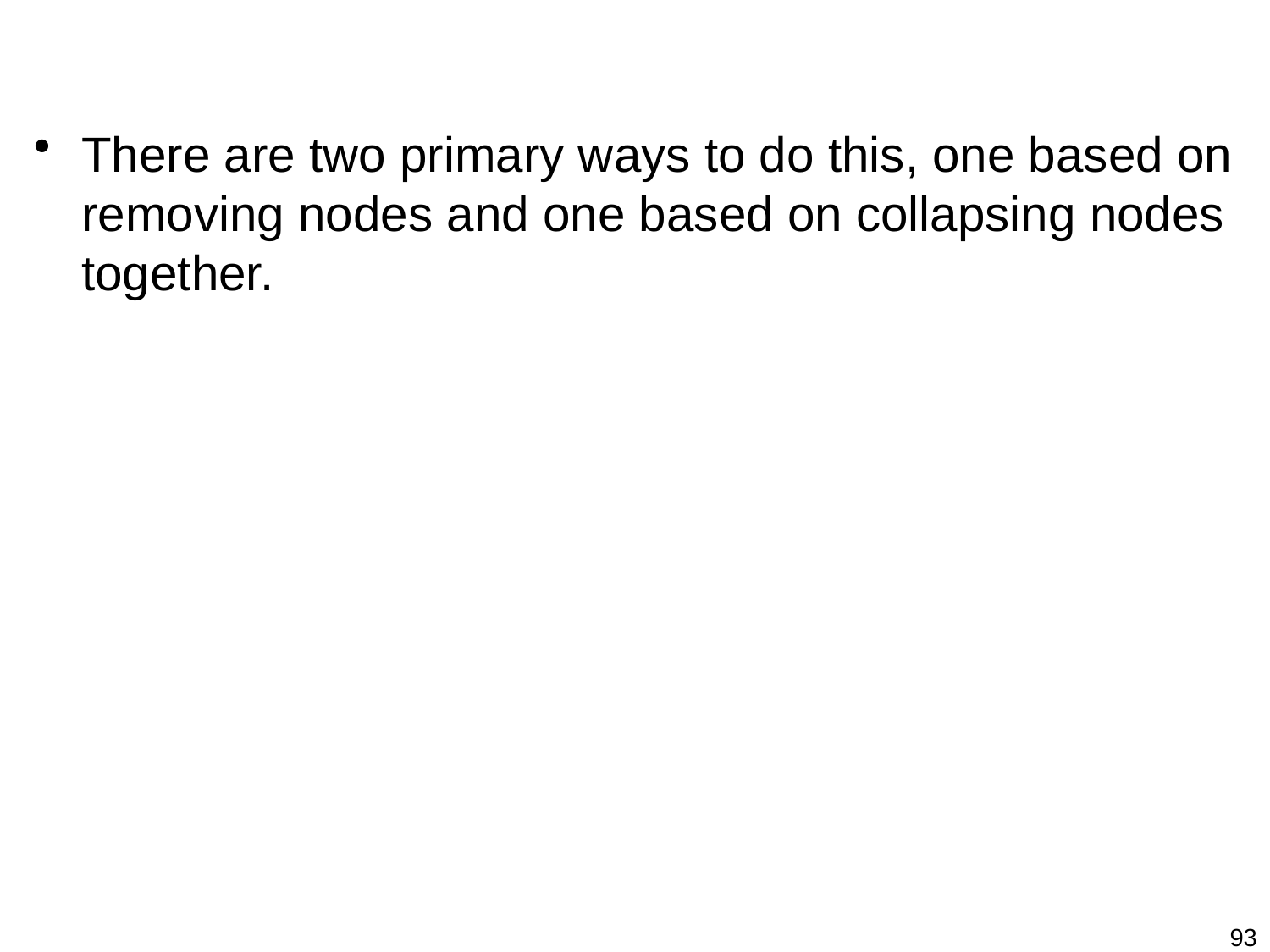

#
There are two primary ways to do this, one based on removing nodes and one based on collapsing nodes together.

93